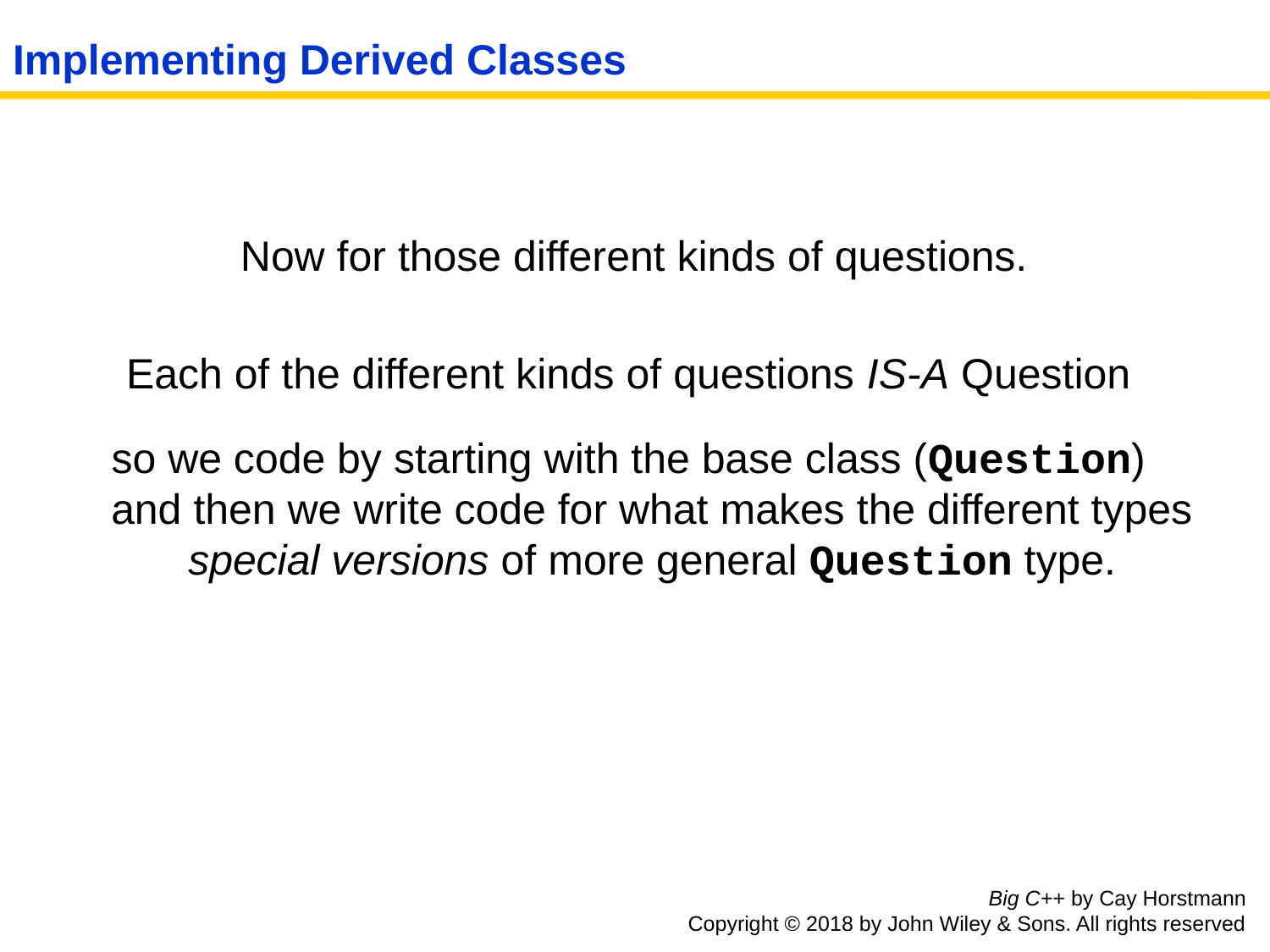

# Implementing Derived Classes

 Now for those different kinds of questions.

Each of the different kinds of questions IS-A Question
so we code by starting with the base class (Question)
and then we write code for what makes the different types
special versions of more general Question type.

Big C++ by Cay Horstmann
Copyright © 2018 by John Wiley & Sons. All rights reserved